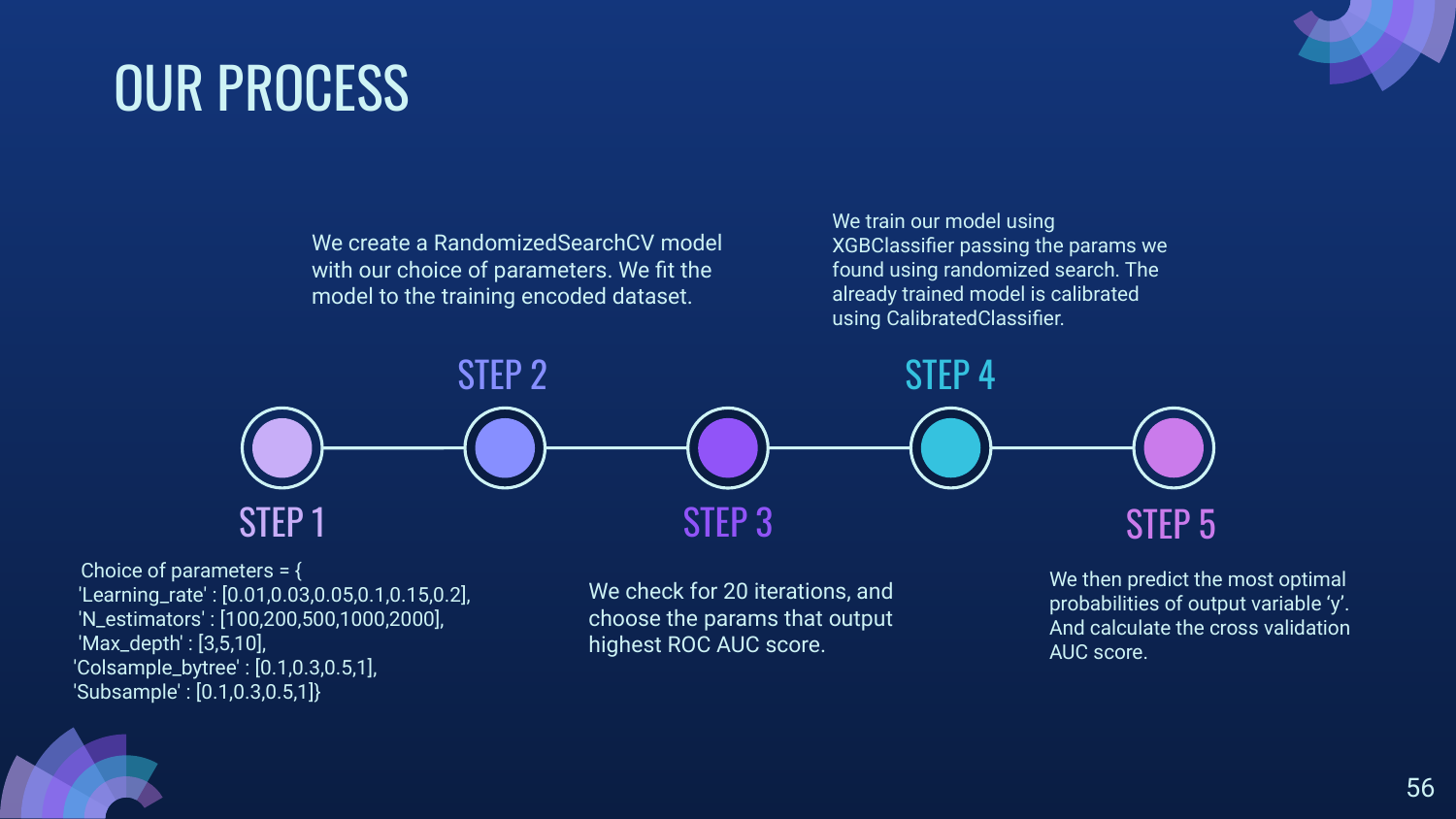

# OUR PROCESS
We train our model using XGBClassifier passing the params we found using randomized search. The already trained model is calibrated using CalibratedClassifier.

We create a RandomizedSearchCV model with our choice of parameters. We fit the model to the training encoded dataset.

STEP 2
STEP 4

STEP 1
STEP 3
STEP 5
     Choice of parameters = {
     'Learning_rate' : [0.01,0.03,0.05,0.1,0.15,0.2],
     'N_estimators' : [100,200,500,1000,2000],
     'Max_depth' : [3,5,10],
    'Colsample_bytree' : [0.1,0.3,0.5,1],
    'Subsample' : [0.1,0.3,0.5,1]}

We then predict the most optimal probabilities of output variable ‘y’. And calculate the cross validation AUC score.

We check for 20 iterations, and choose the params that output highest ROC AUC score.

56